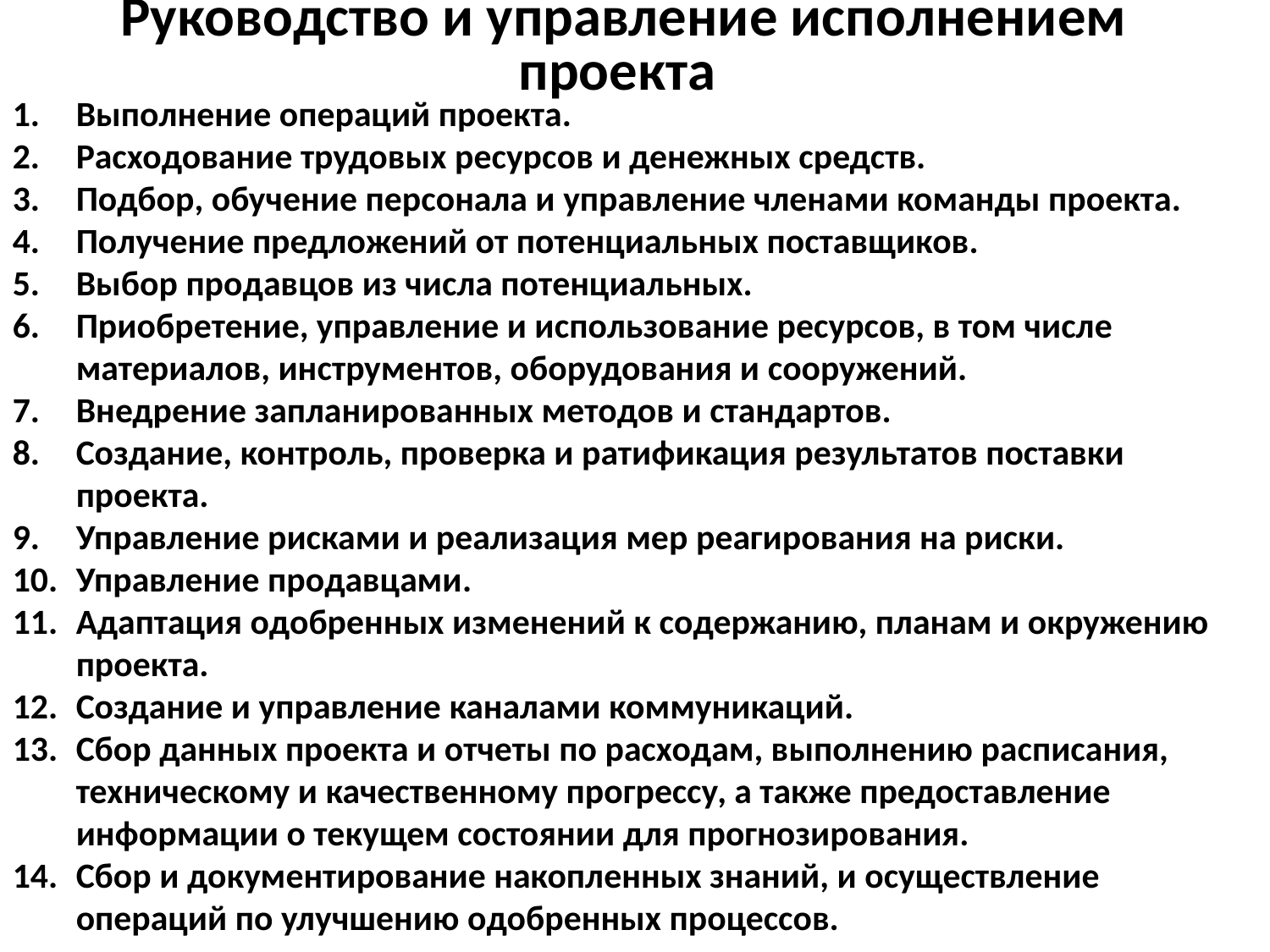

Руководство и управление исполнением проекта

Выполнение операций проекта.
Расходование трудовых ресурсов и денежных средств.
Подбор, обучение персонала и управление членами команды проекта.
Получение предложений от потенциальных поставщиков.
Выбор продавцов из числа потенциальных.
Приобретение, управление и использование ресурсов, в том числе материалов, инструментов, оборудования и сооружений.
Внедрение запланированных методов и стандартов.
Создание, контроль, проверка и ратификация результатов поставки проекта.
Управление рисками и реализация мер реагирования на риски.
Управление продавцами.
Адаптация одобренных изменений к содержанию, планам и окружению проекта.
Создание и управление каналами коммуникаций.
Сбор данных проекта и отчеты по расходам, выполнению расписания, техническому и качественному прогрессу, а также предоставление информации о текущем состоянии для прогнозирования.
Сбор и документирование накопленных знаний, и осуществление операций по улучшению одобренных процессов.